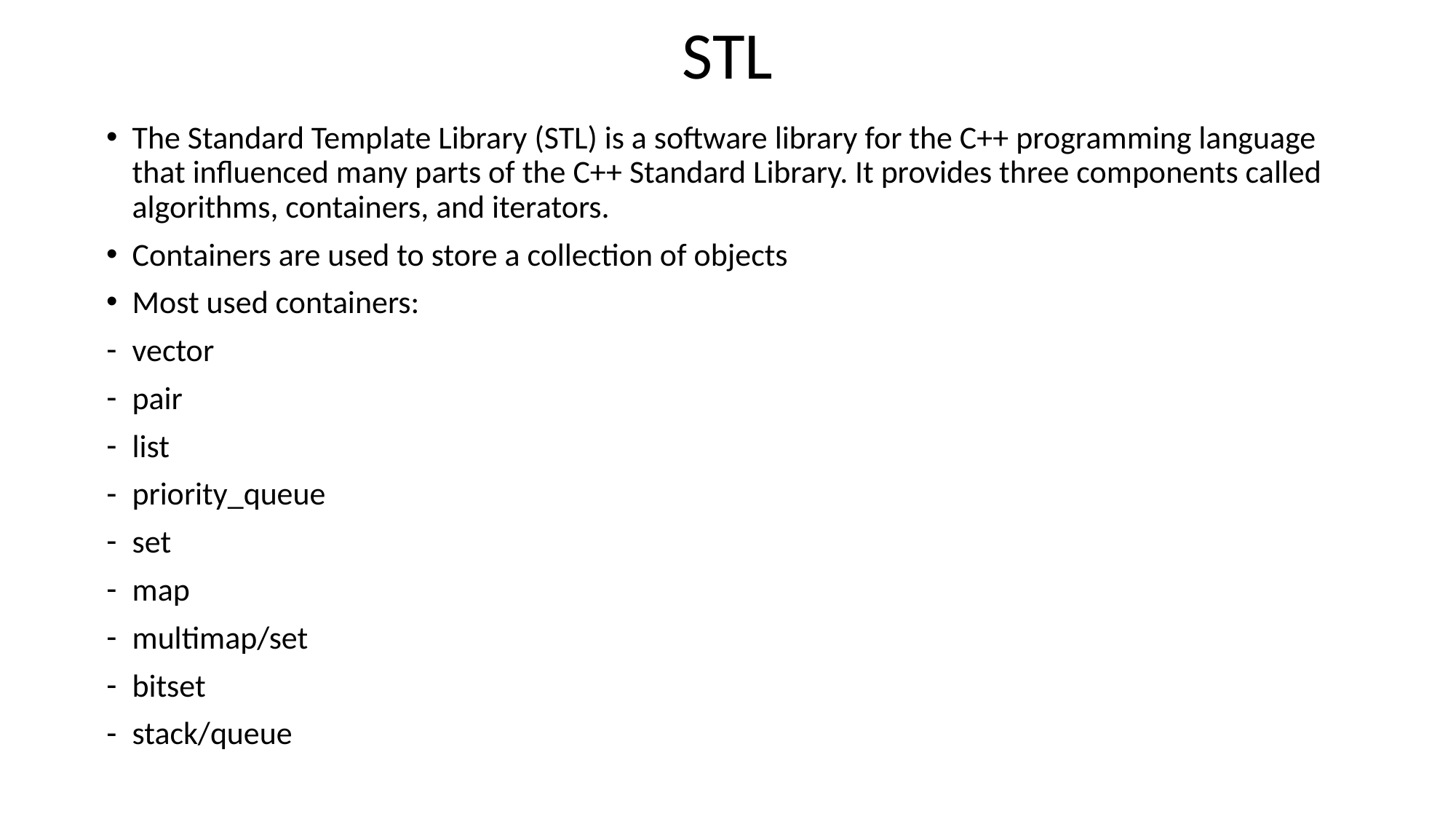

# STL
The Standard Template Library (STL) is a software library for the C++ programming language that influenced many parts of the C++ Standard Library. It provides three components called algorithms, containers, and iterators.
Containers are used to store a collection of objects
Most used containers:
vector
pair
list
priority_queue
set
map
multimap/set
bitset
stack/queue